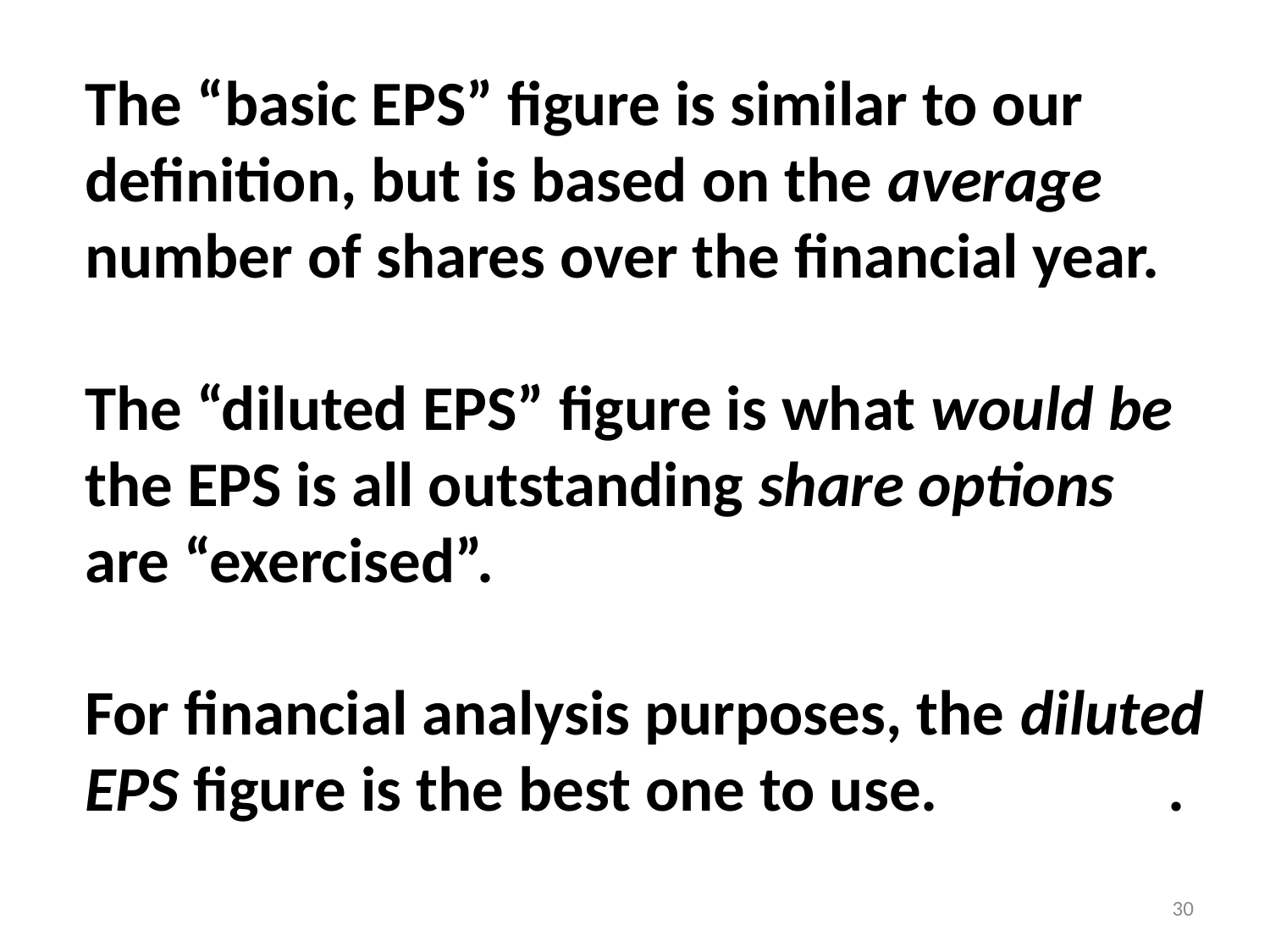

The “basic EPS” figure is similar to our
definition, but is based on the average
number of shares over the financial year.

The “diluted EPS” figure is what would be
the EPS is all outstanding share options
are “exercised”.

For financial analysis purposes, the diluted
EPS figure is the best one to use.                .
30